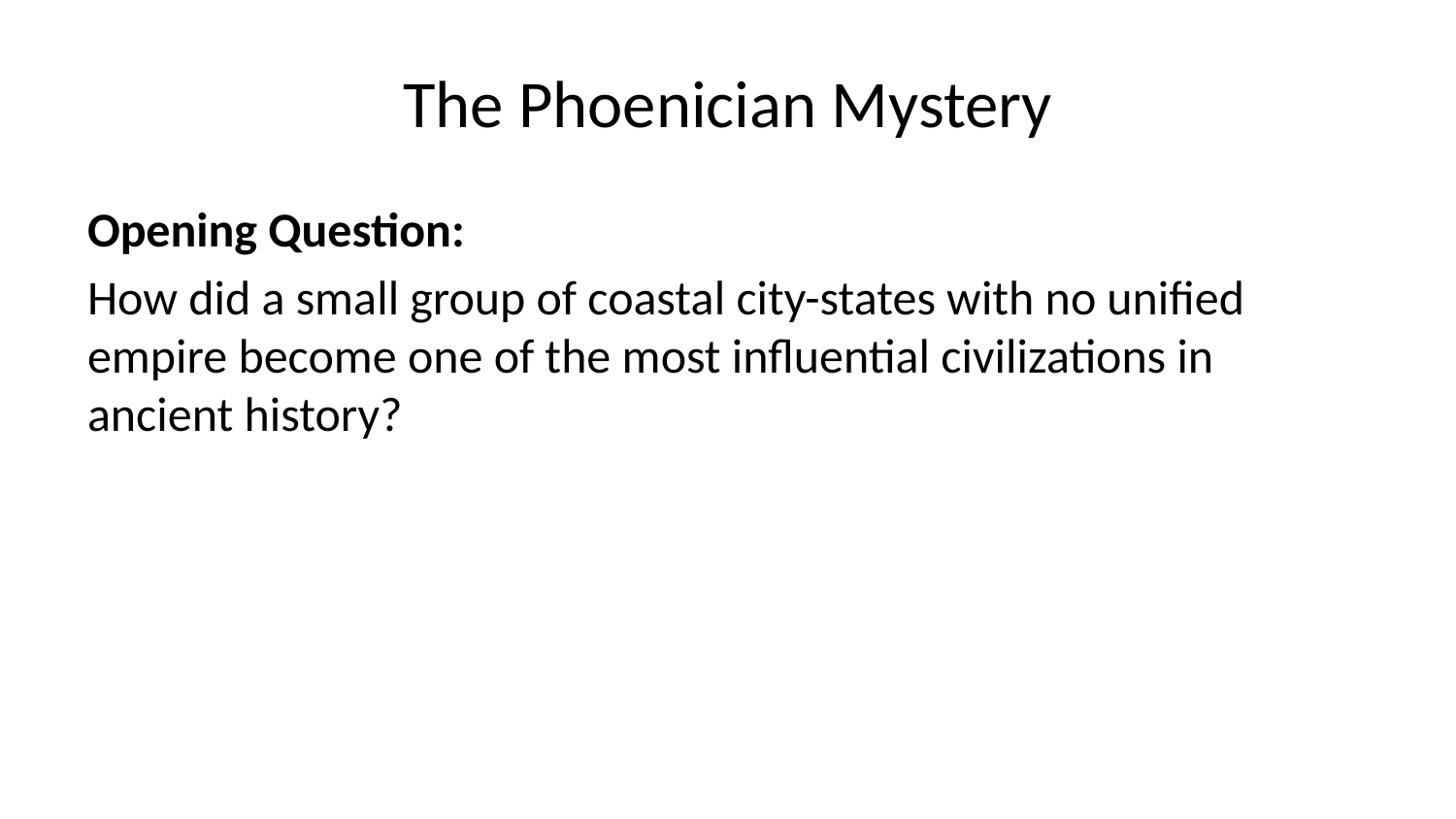

# The Phoenician Mystery
Opening Question:
How did a small group of coastal city-states with no unified empire become one of the most influential civilizations in ancient history?